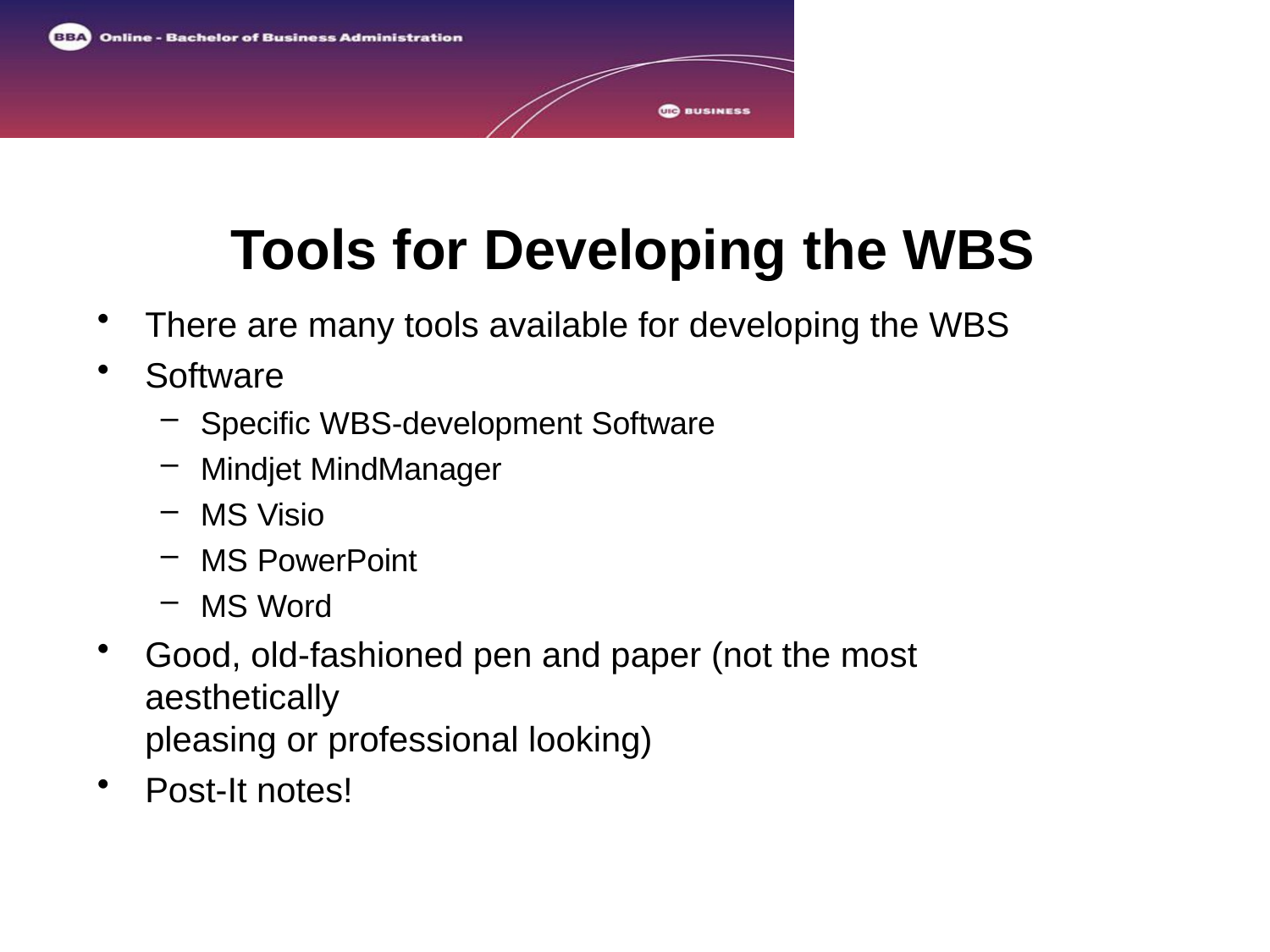

# Tools for Developing the WBS
There are many tools available for developing the WBS
Software
Specific WBS-development Software
Mindjet MindManager
MS Visio
MS PowerPoint
MS Word
Good, old-fashioned pen and paper (not the most aesthetically
pleasing or professional looking)
Post-It notes!